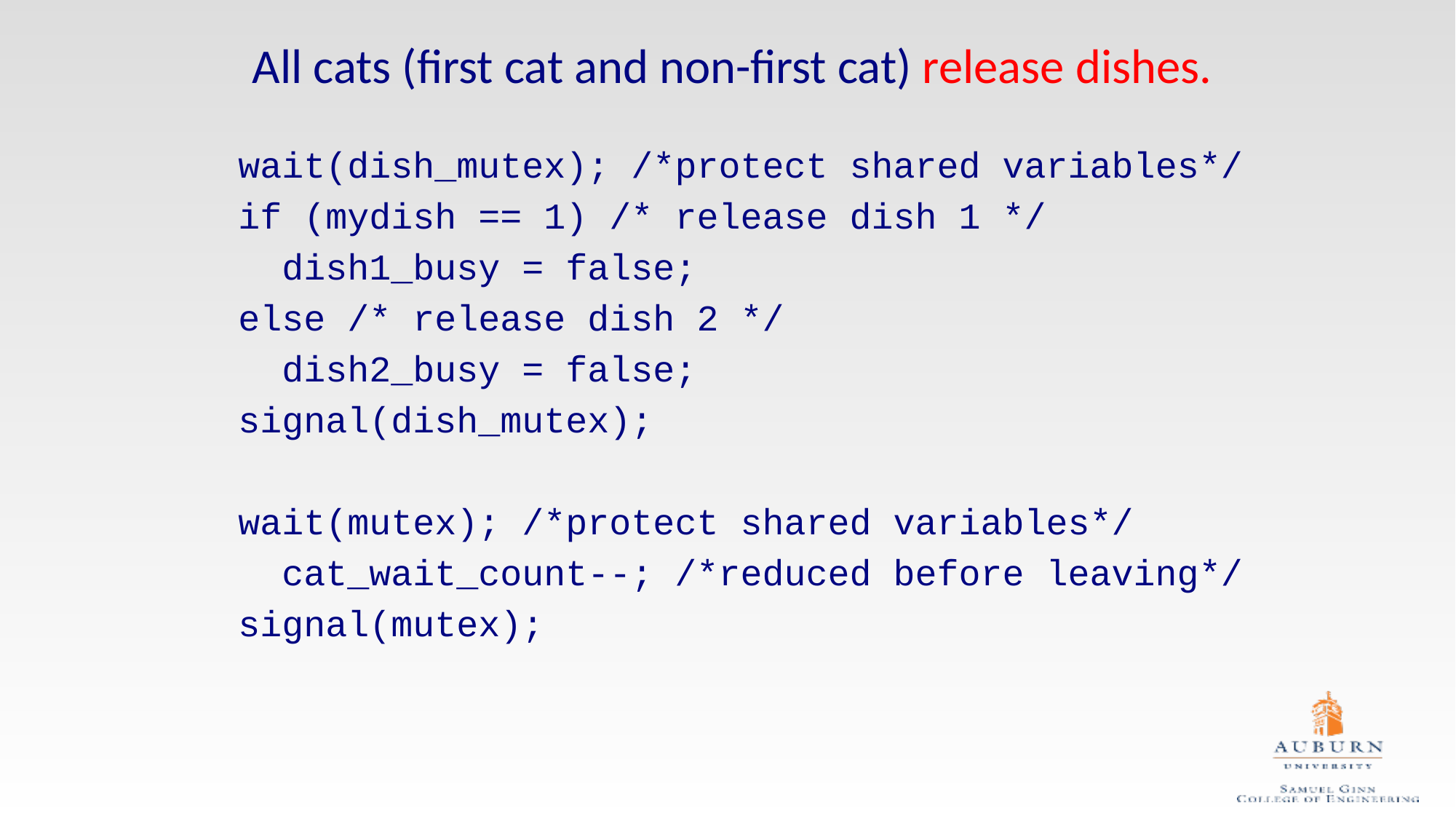

# All cats (first cat and non-first cat) release dishes.
wait(dish_mutex); /*protect shared variables*/
if (mydish == 1) /* release dish 1 */
  dish1_busy = false;
else /* release dish 2 */
  dish2_busy = false;
signal(dish_mutex);

wait(mutex); /*protect shared variables*/
  cat_wait_count--; /*reduced before leaving*/
signal(mutex);